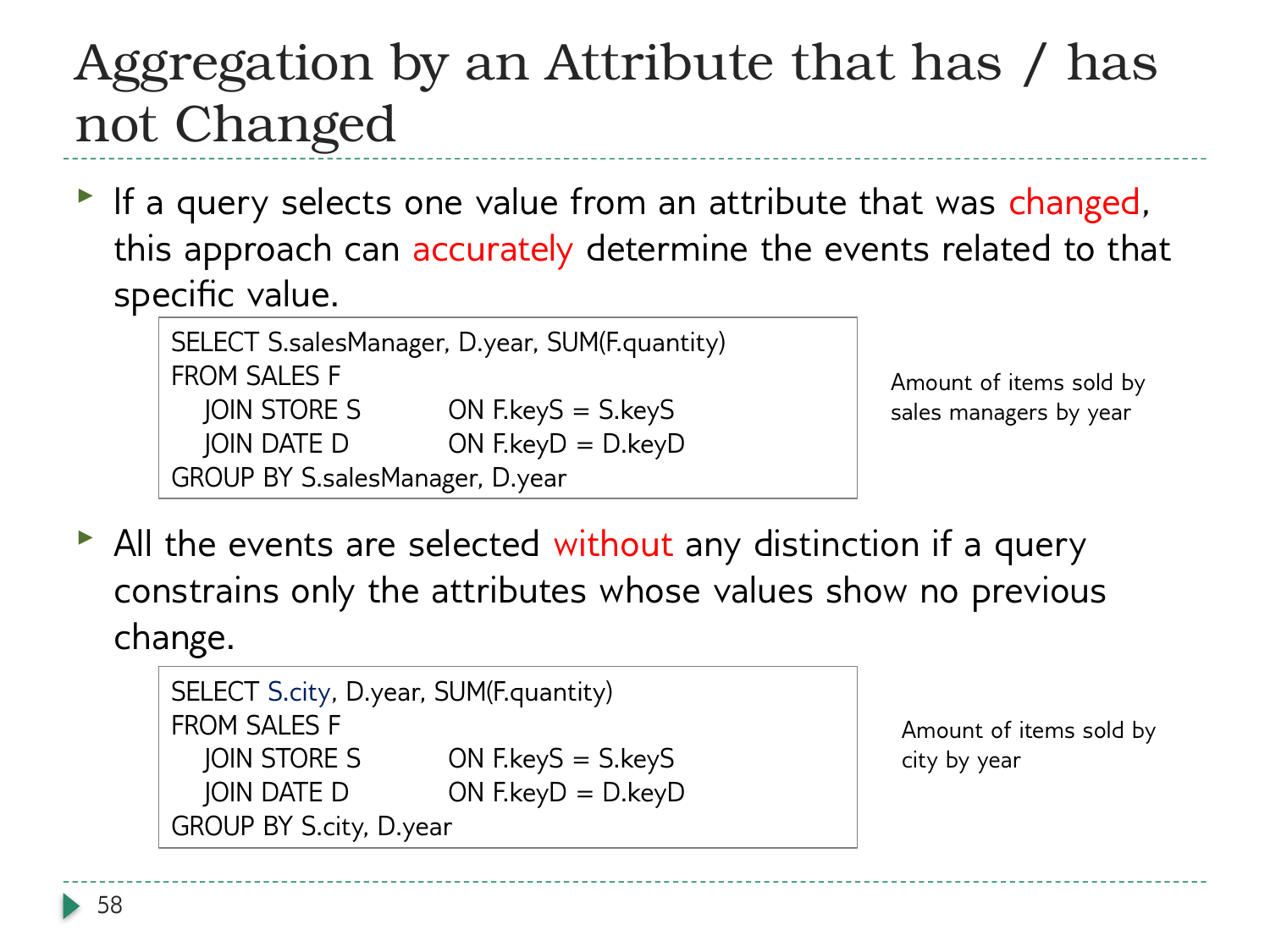

# Aggregation by an Attribute that has / has not Changed
If a query selects one value from an attribute that was changed, this approach can accurately determine the events related to that specific value.

All the events are selected without any distinction if a query constrains only the attributes whose values show no previous change.
SELECT S.salesManager, D.year, SUM(F.quantity)
FROM SALES F
    JOIN STORE S 	ON F.keyS = S.keyS
    JOIN DATE D 	ON F.keyD = D.keyD
GROUP BY S.salesManager, D.year
Amount of items sold by sales managers by year
SELECT S.city, D.year, SUM(F.quantity)
FROM SALES F
    JOIN STORE S 	ON F.keyS = S.keyS
    JOIN DATE D 	ON F.keyD = D.keyD
GROUP BY S.city, D.year
Amount of items sold by city by year
58